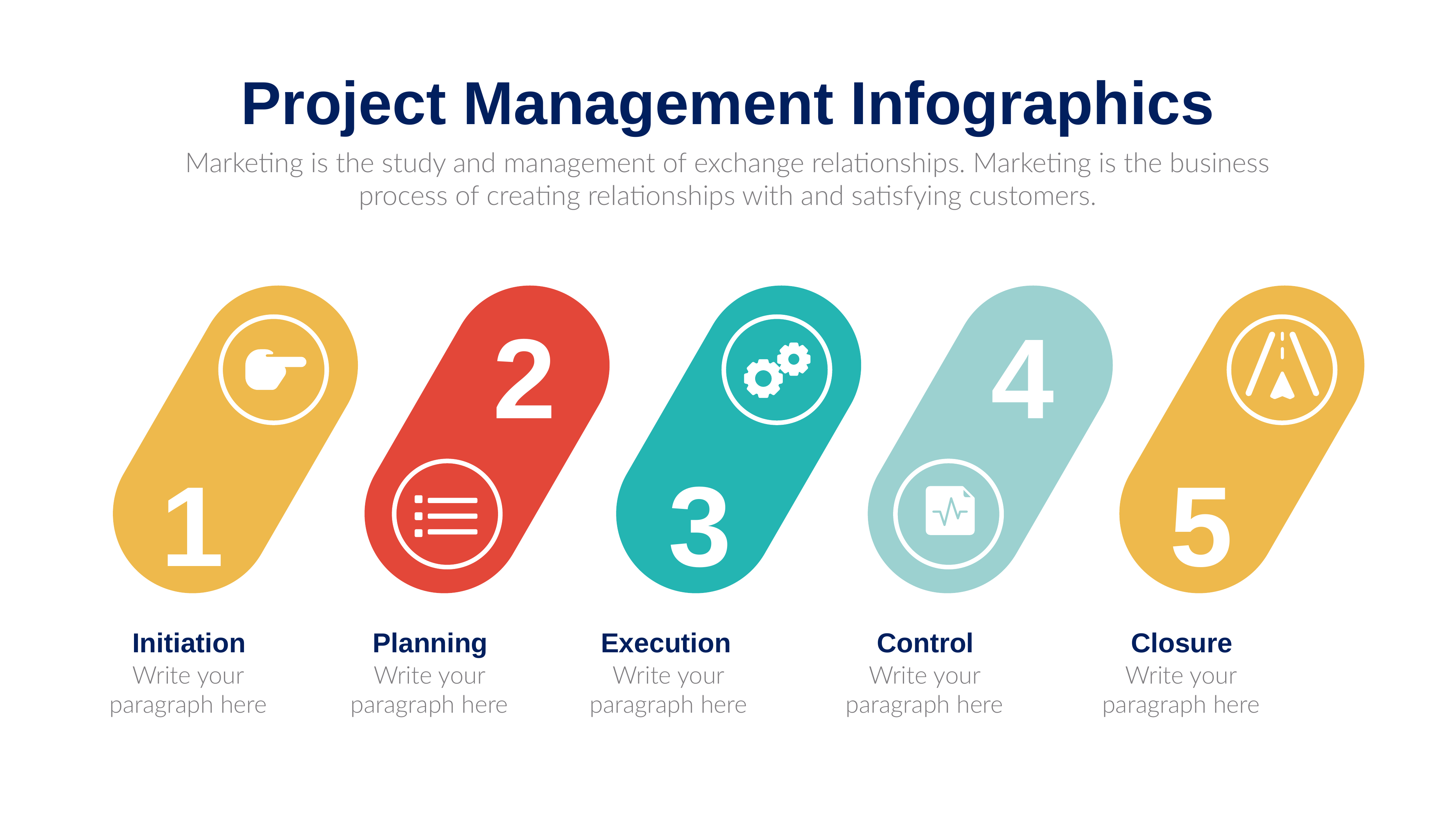

Project Management Infographics
Marketing is the study and management of exchange relationships. Marketing is the business process of creating relationships with and satisfying customers.

2
4

1
3
5

Initiation
Planning
Execution
Control
Closure
Write your paragraph here
Write your paragraph here
Write your paragraph here
Write your paragraph here
Write your paragraph here